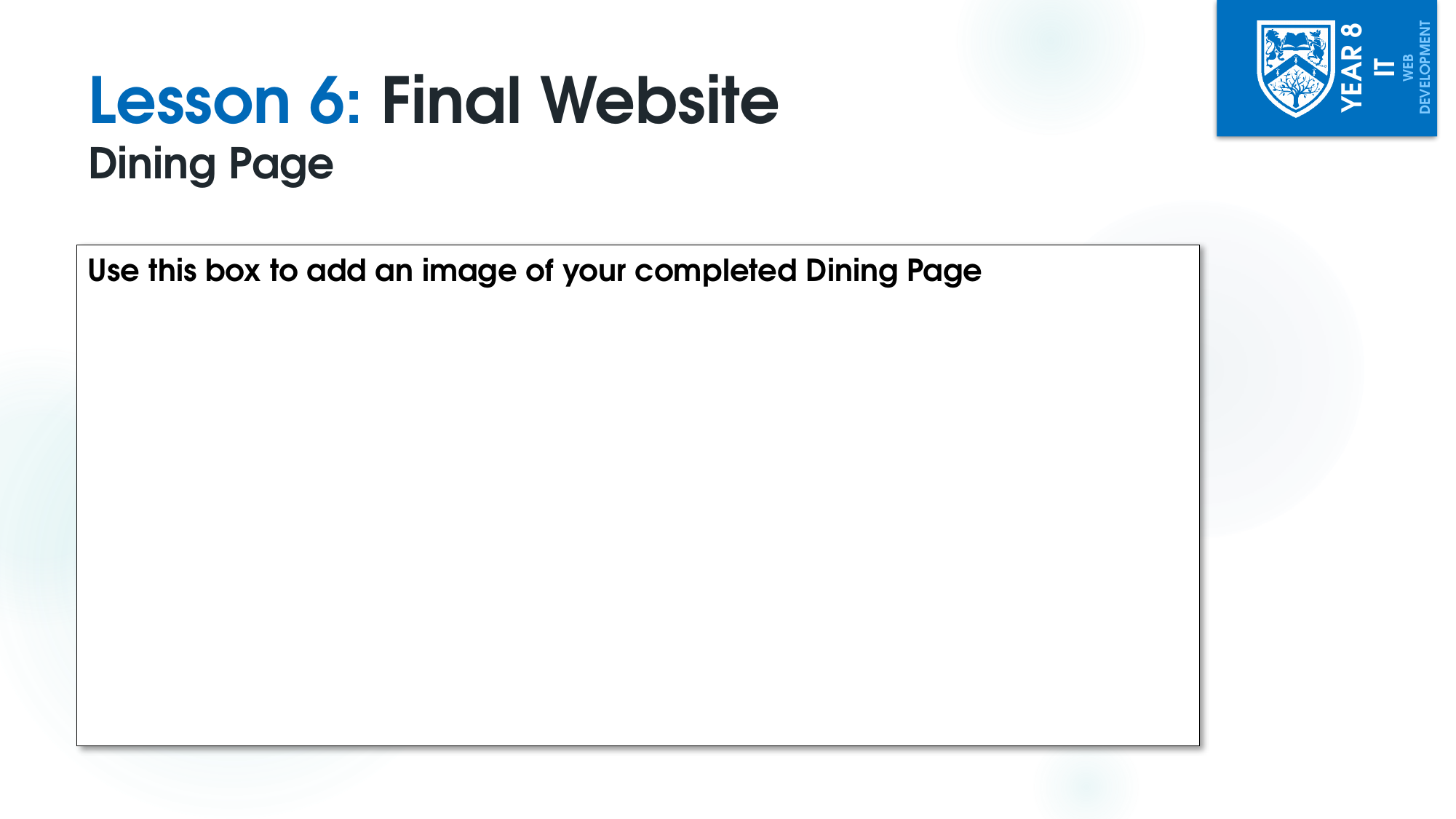

# Lesson 6: Final Website Dining Page
Use this box to add an image of your completed Dining Page